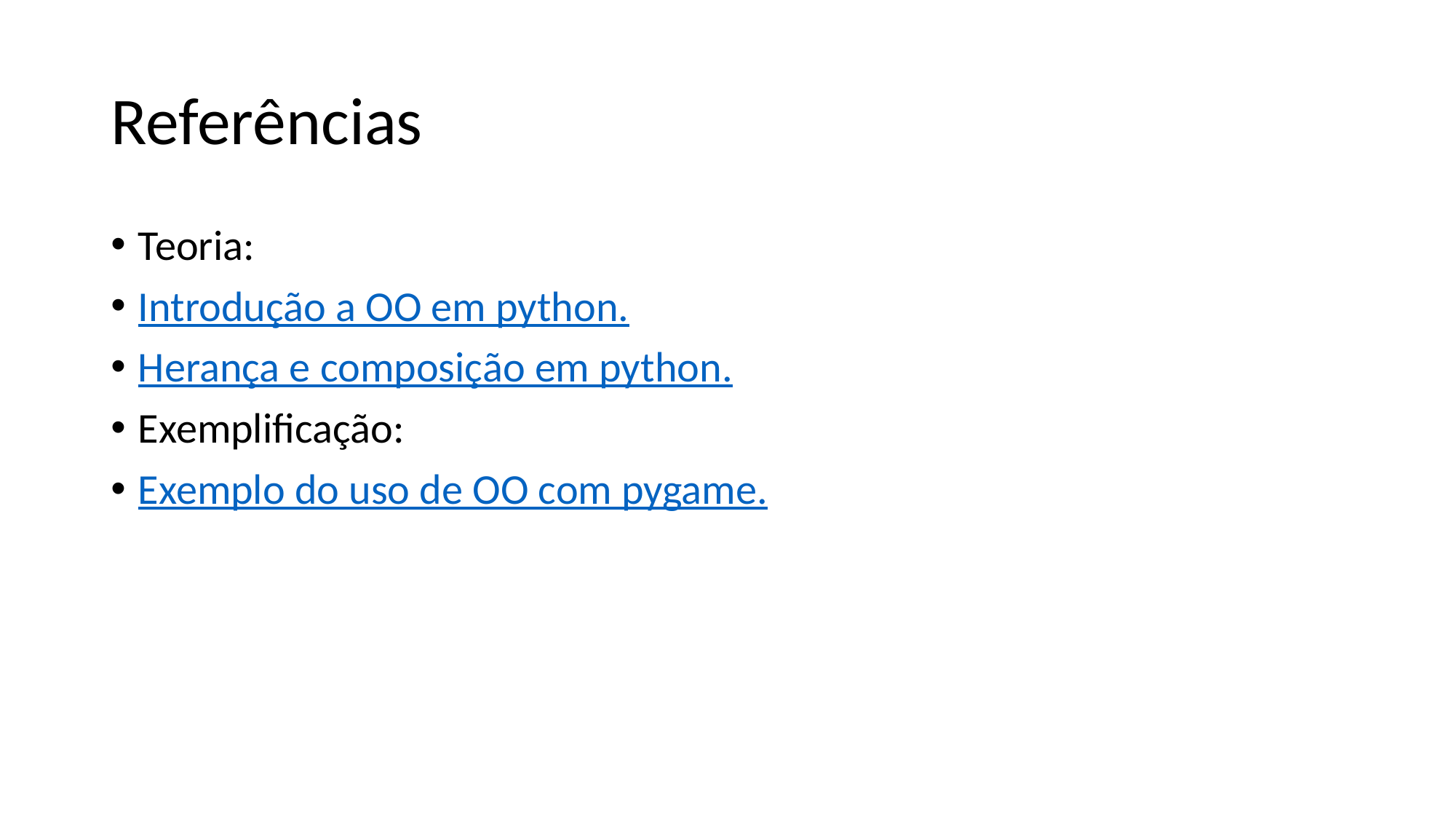

# Referências
Teoria:
Introdução a OO em python.
Herança e composição em python.
Exemplificação:
Exemplo do uso de OO com pygame.